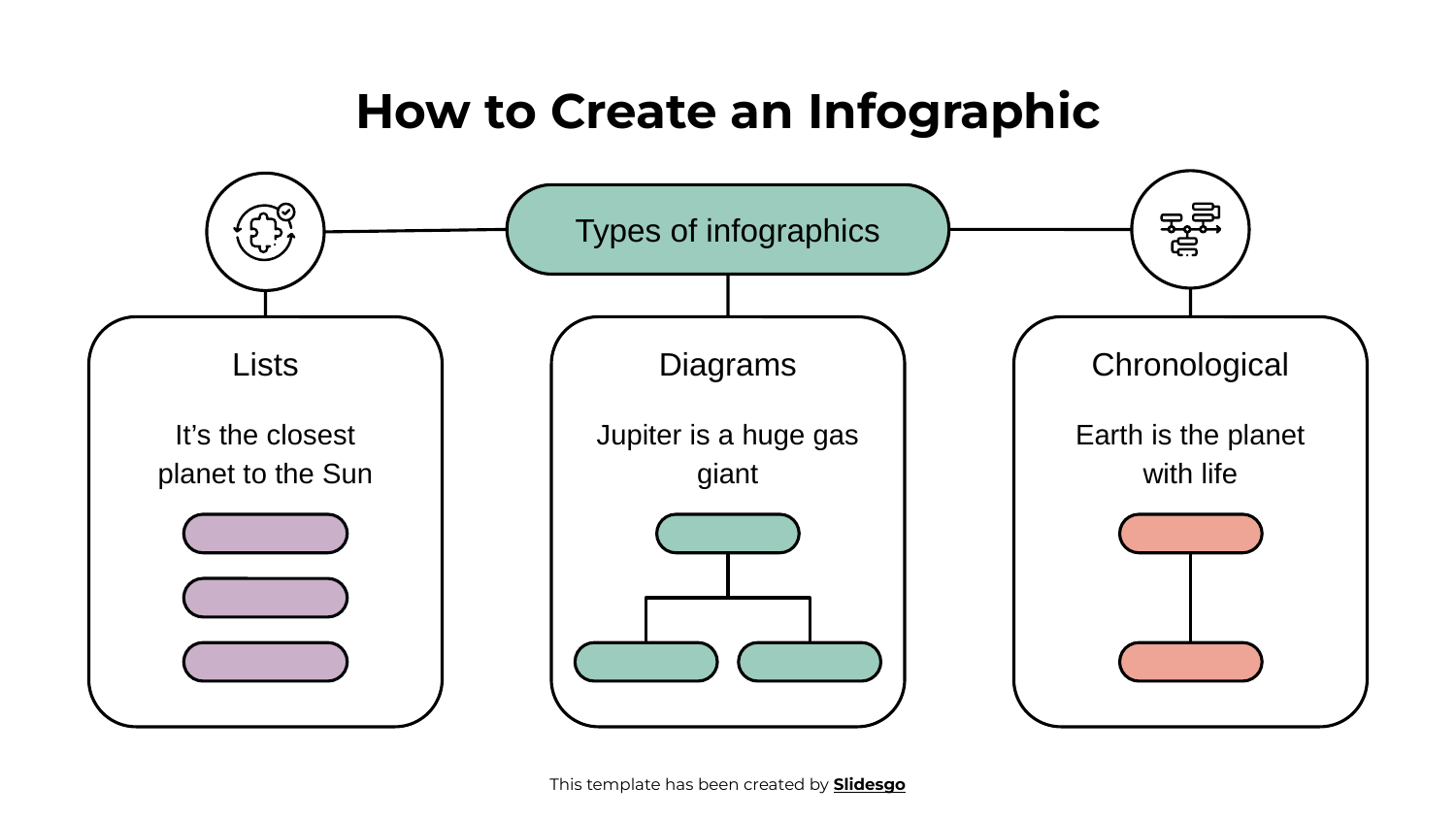

# How to Create an Infographic

Types of infographics

Diagrams
Lists
Chronological
It’s the closest planet to the Sun
Jupiter is a huge gas giant
Earth is the planet with life

This template has been created by Slidesgo